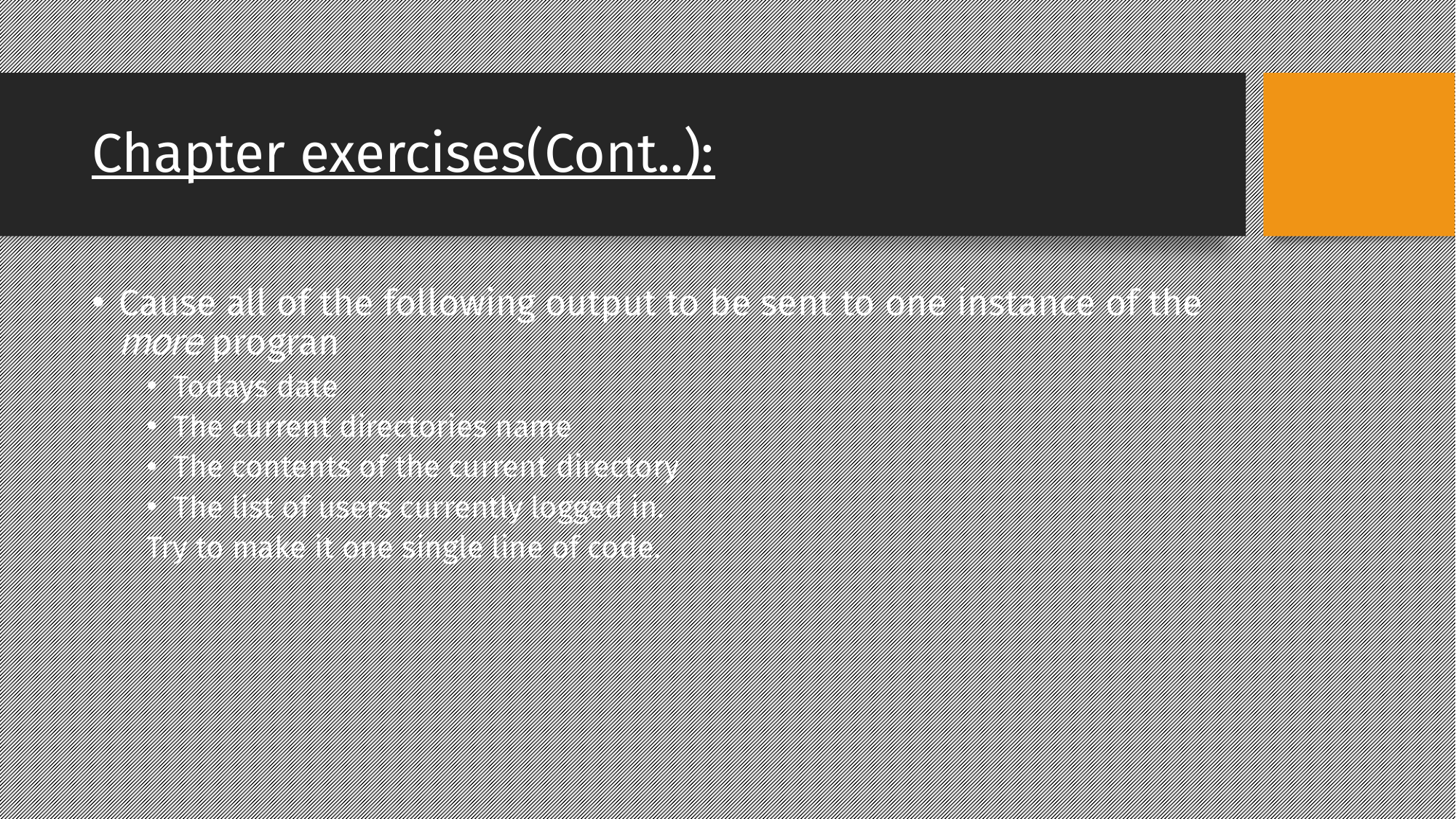

Chapter exercises(Cont..):
Cause all of the following output to be sent to one instance of the more progran
Todays date
The current directories name
The contents of the current directory
The list of users currently logged in.
Try to make it one single line of code.